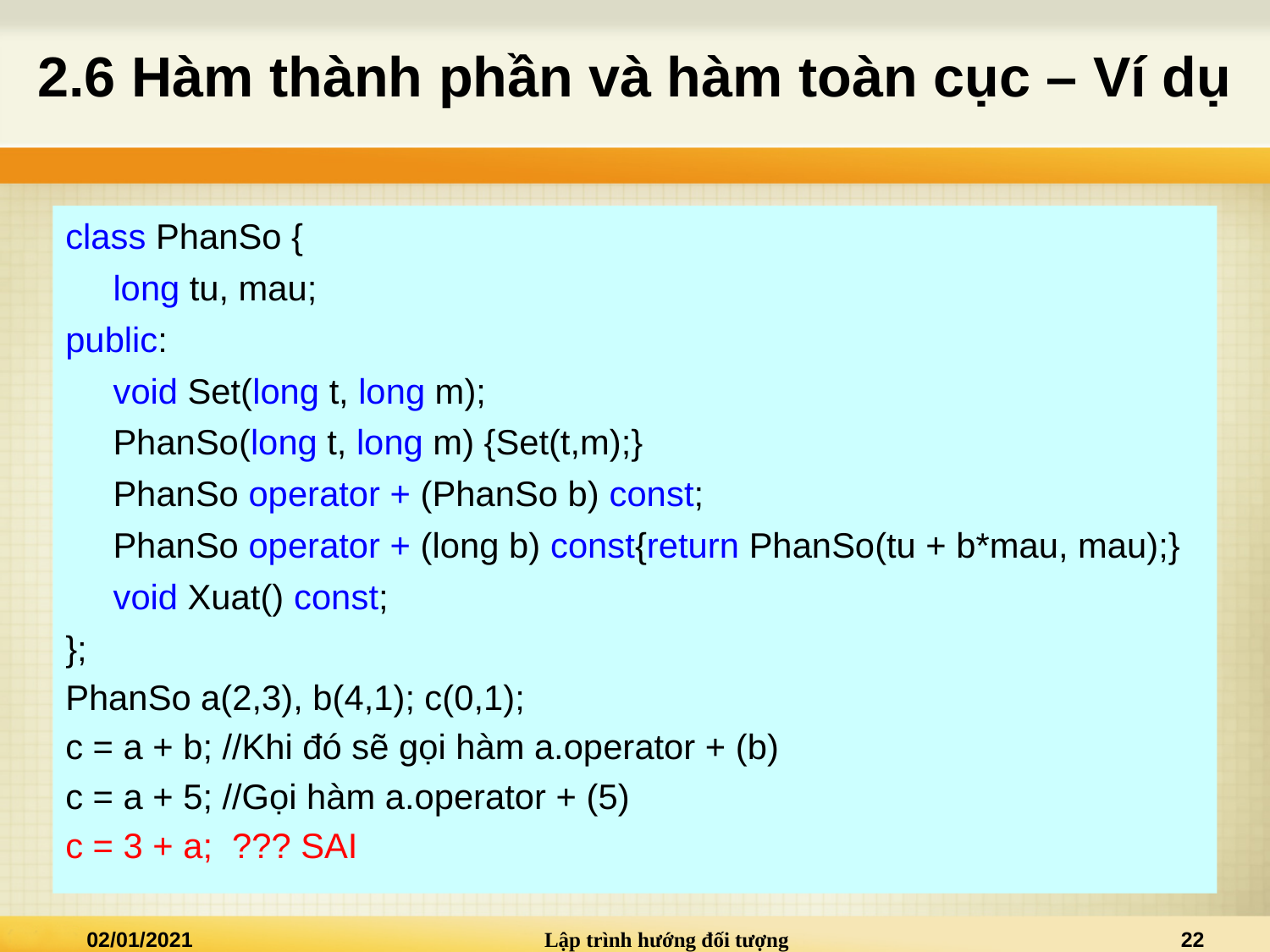

# 2.6 Hàm thành phần và hàm toàn cục – Ví dụ
class PhanSo {
	long tu, mau;
public:
	void Set(long t, long m);
	PhanSo(long t, long m) {Set(t,m);}
	PhanSo operator + (PhanSo b) const;
	PhanSo operator + (long b) const{return PhanSo(tu + b*mau, mau);}
	void Xuat() const;
};
PhanSo a(2,3), b(4,1); c(0,1);
c = a + b; //Khi đó sẽ gọi hàm a.operator + (b)
c = a + 5; //Gọi hàm a.operator + (5)
c = 3 + a;  ??? SAI
02/01/2021
Lập trình hướng đối tượng
22